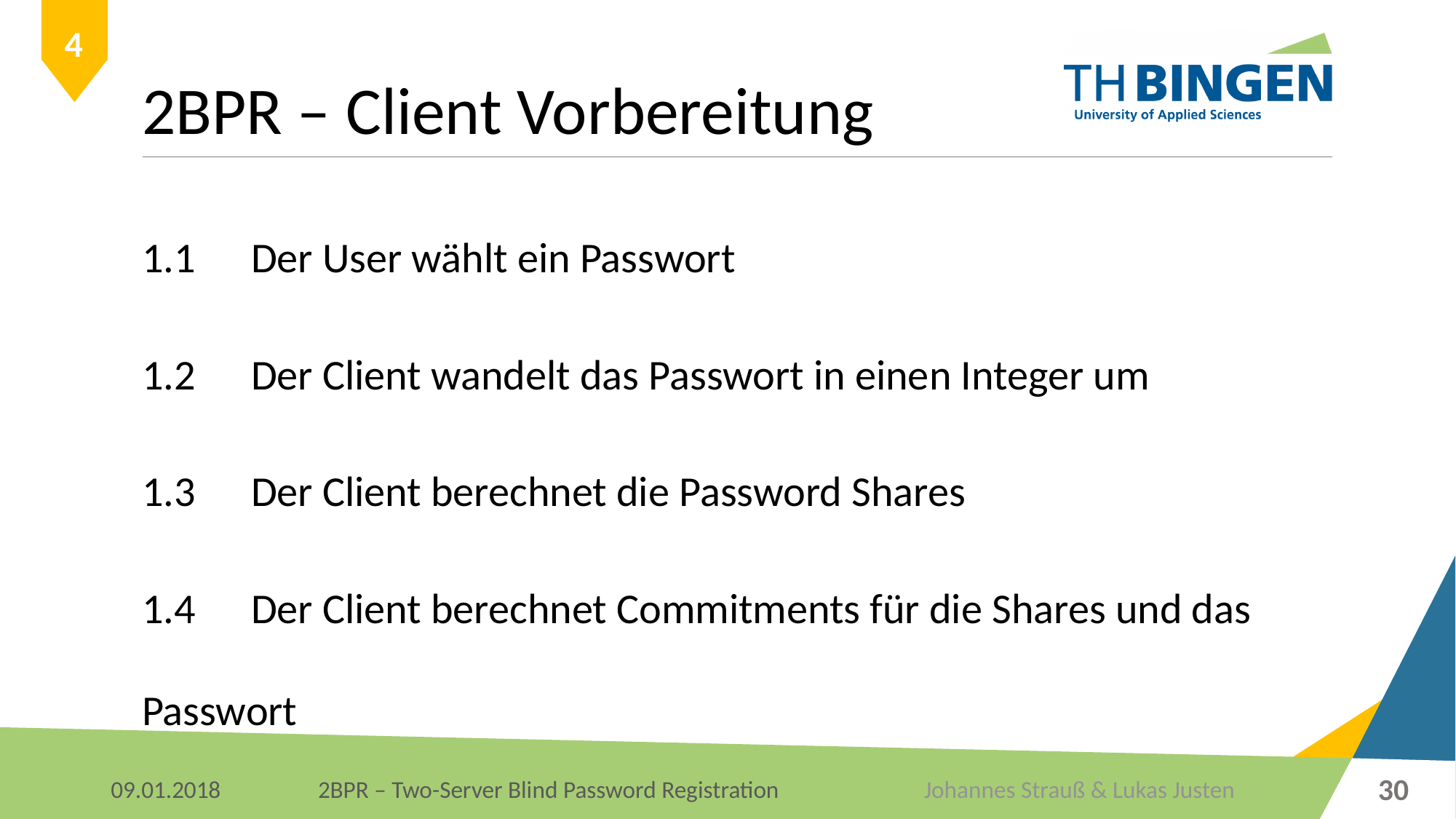

# 2BPR – Client Vorbereitung
4

1.1	Der User wählt ein Passwort
1.2	Der Client wandelt das Passwort in einen Integer um
1.3	Der Client berechnet die Password Shares
1.4	Der Client berechnet Commitments für die Shares und das Passwort
30
Johannes Strauß & Lukas Justen
09.01.2018